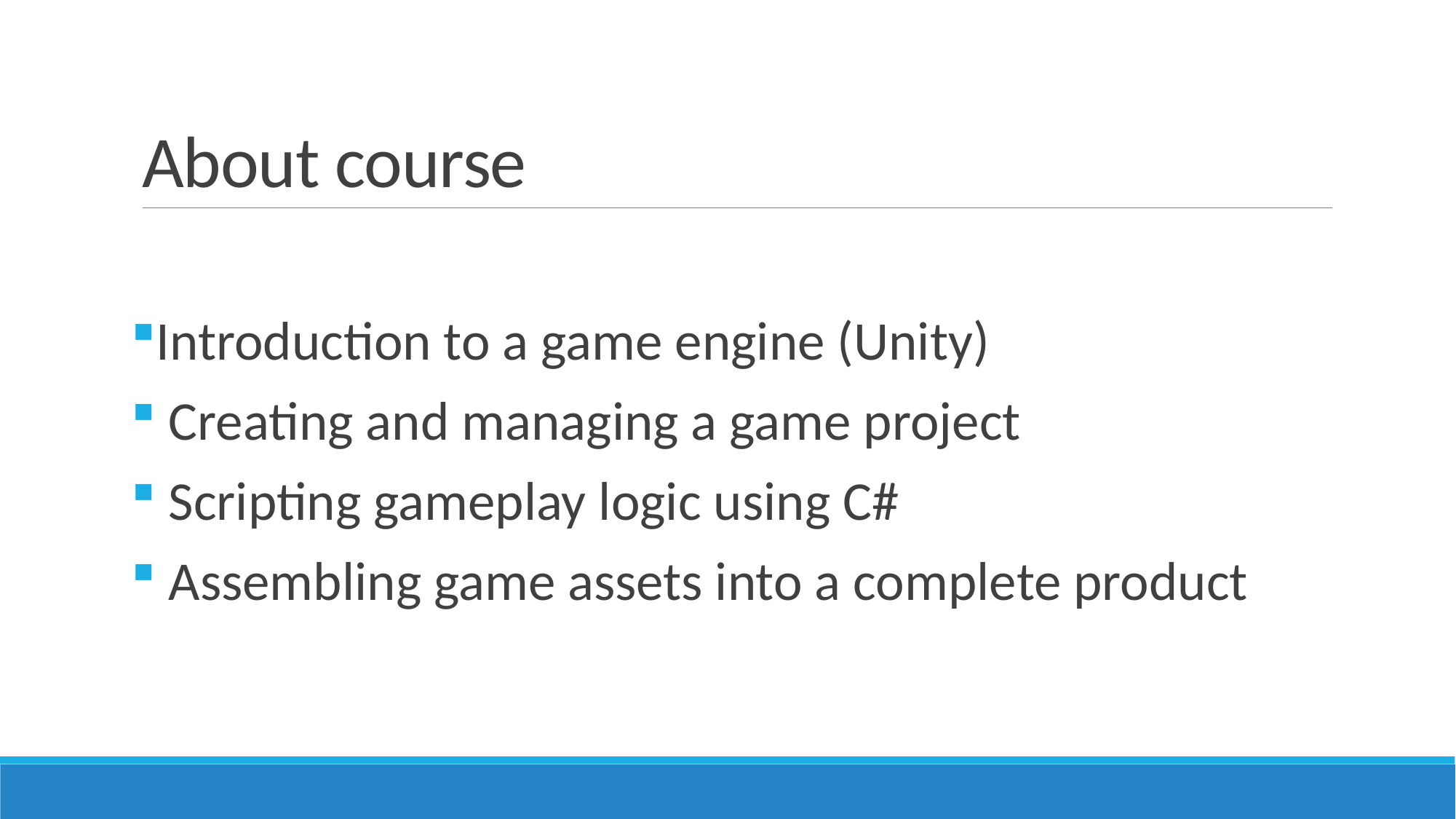

# About course

Introduction to a game engine (Unity)
 Creating and managing a game project
 Scripting gameplay logic using C#
 Assembling game assets into a complete product